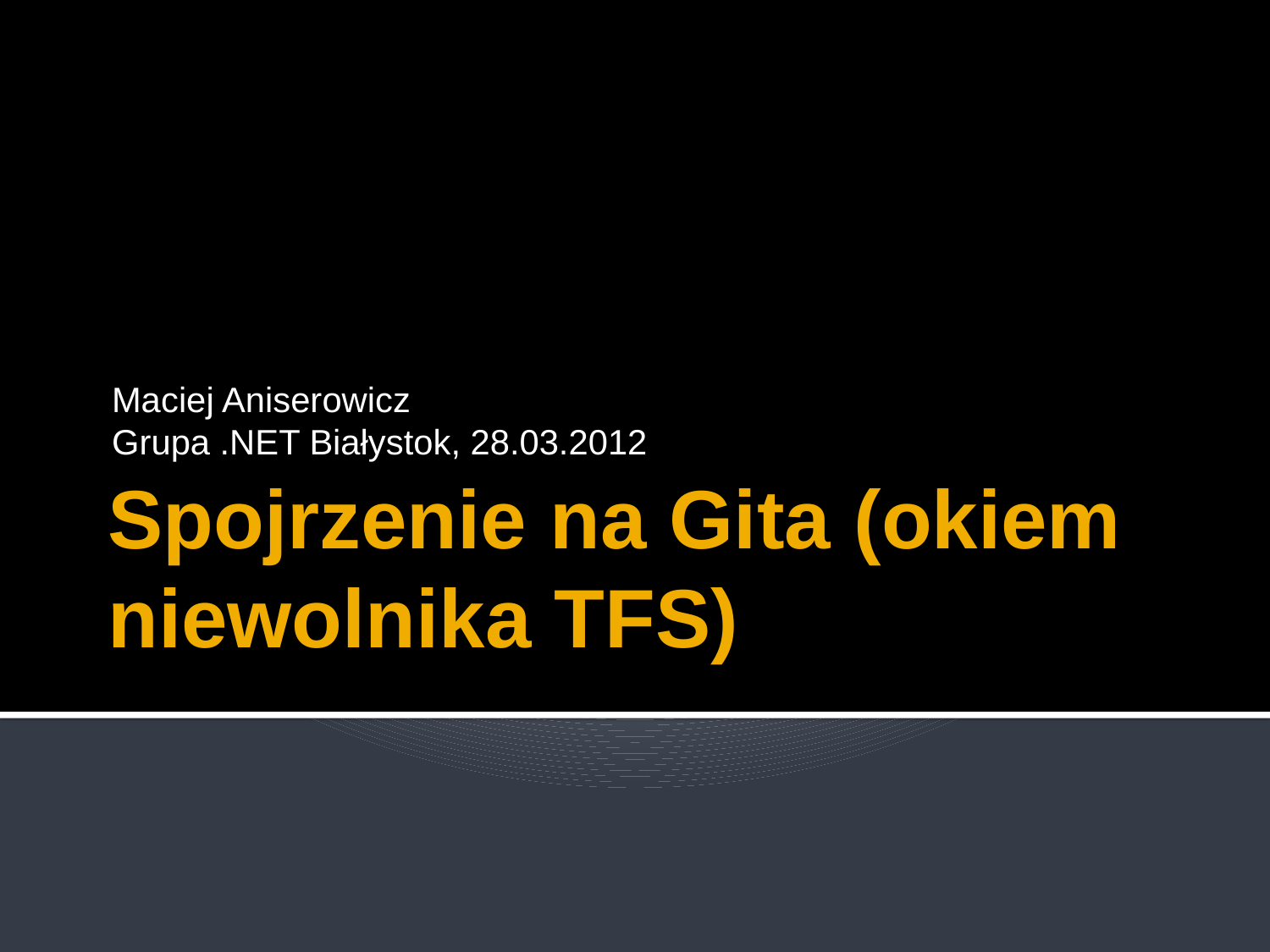

Maciej Aniserowicz
Grupa .NET Białystok, 28.03.2012
# Spojrzenie na Gita (okiem niewolnika TFS)